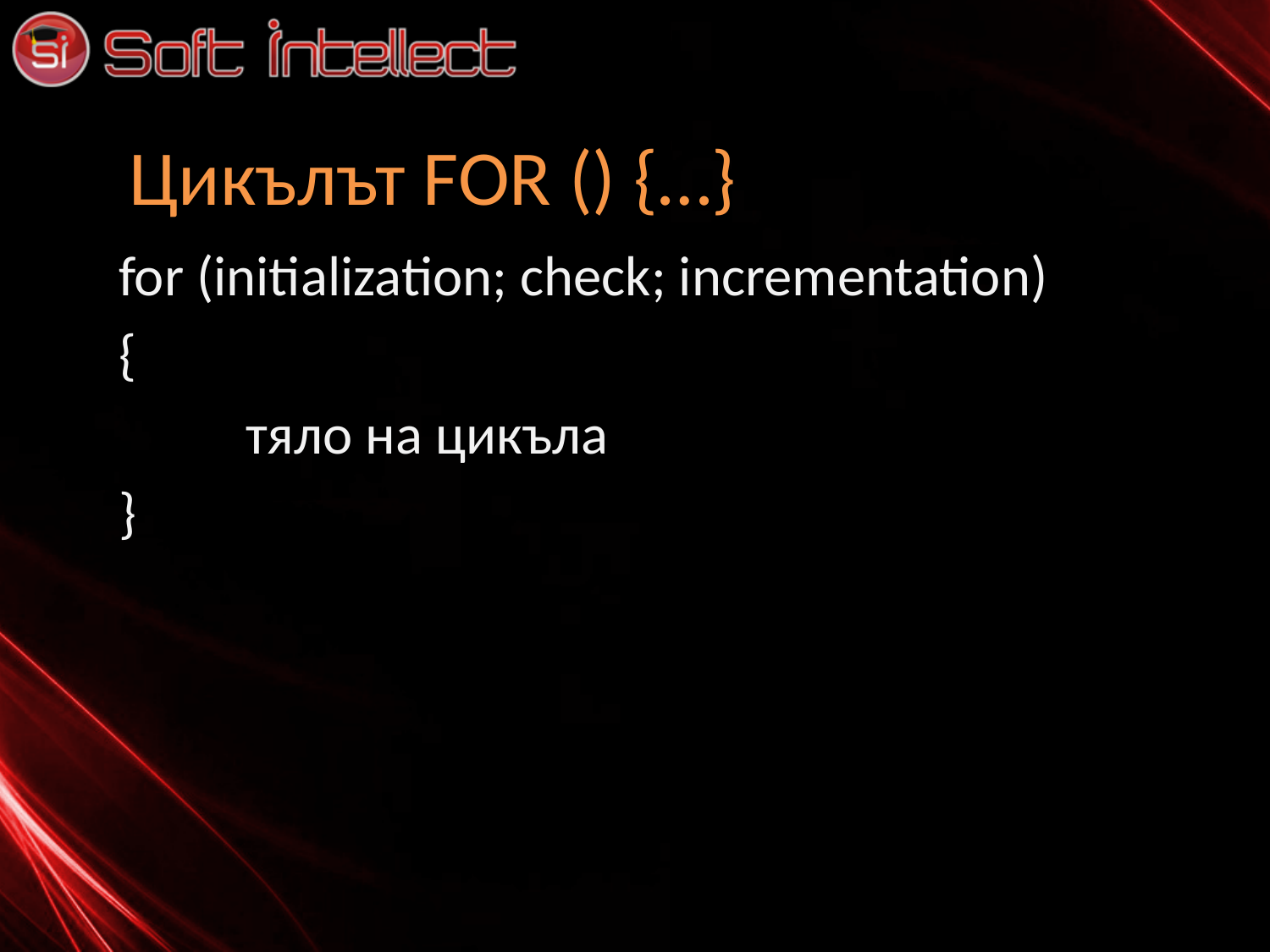

# Цикълът FOR () {…}
for (initialization; check; incrementation)
{
	тяло на цикъла
}